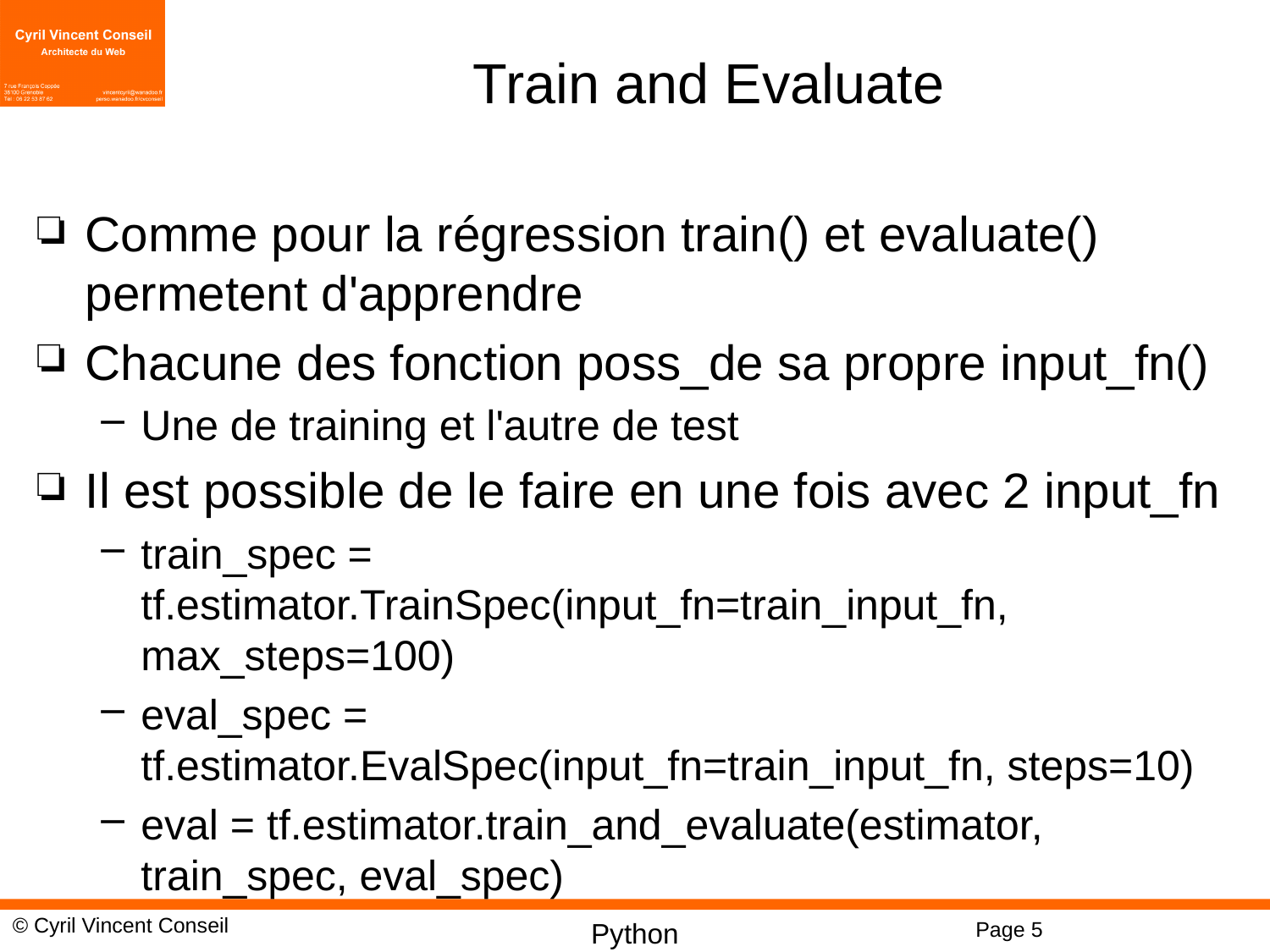

# Train and Evaluate
Comme pour la régression train() et evaluate() permetent d'apprendre
Chacune des fonction poss_de sa propre input_fn()
Une de training et l'autre de test
Il est possible de le faire en une fois avec 2 input_fn
train_spec = tf.estimator.TrainSpec(input_fn=train_input_fn, max_steps=100)
eval_spec = tf.estimator.EvalSpec(input_fn=train_input_fn, steps=10)
eval = tf.estimator.train_and_evaluate(estimator, train_spec, eval_spec)